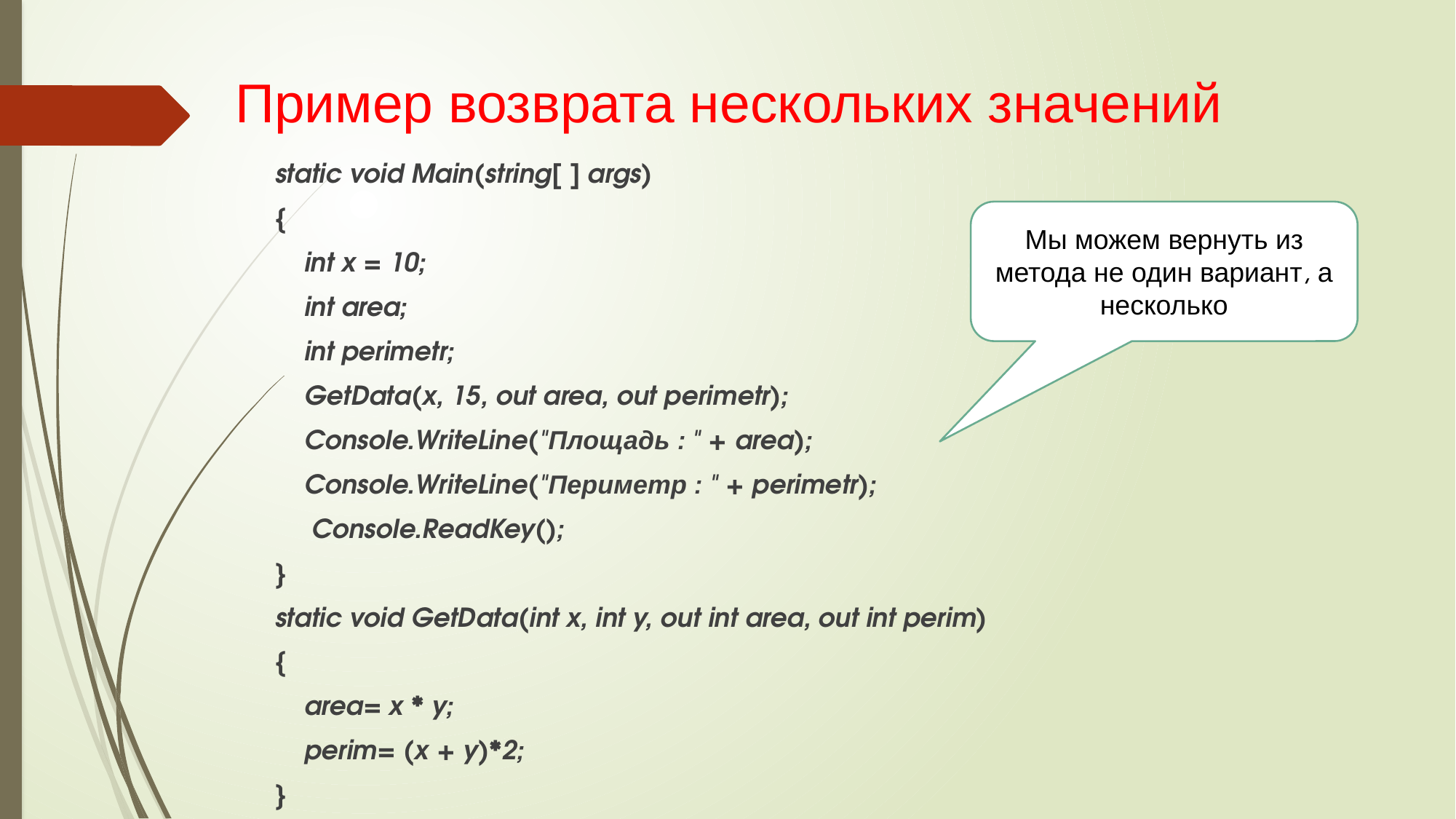

# Пример возврата нескольких значений

static void Main(string[ ] args)
{
    int x = 10;
    int area;
    int perimetr;
    GetData(x, 15, out area, out perimetr);
    Console.WriteLine("Площадь : " + area);
    Console.WriteLine("Периметр : " + perimetr);
     Console.ReadKey();
}
static void GetData(int x, int y, out int area, out int perim)
{
    area= x * y;
    perim= (x + y)*2;
}

Мы можем вернуть из метода не один вариант, а несколько